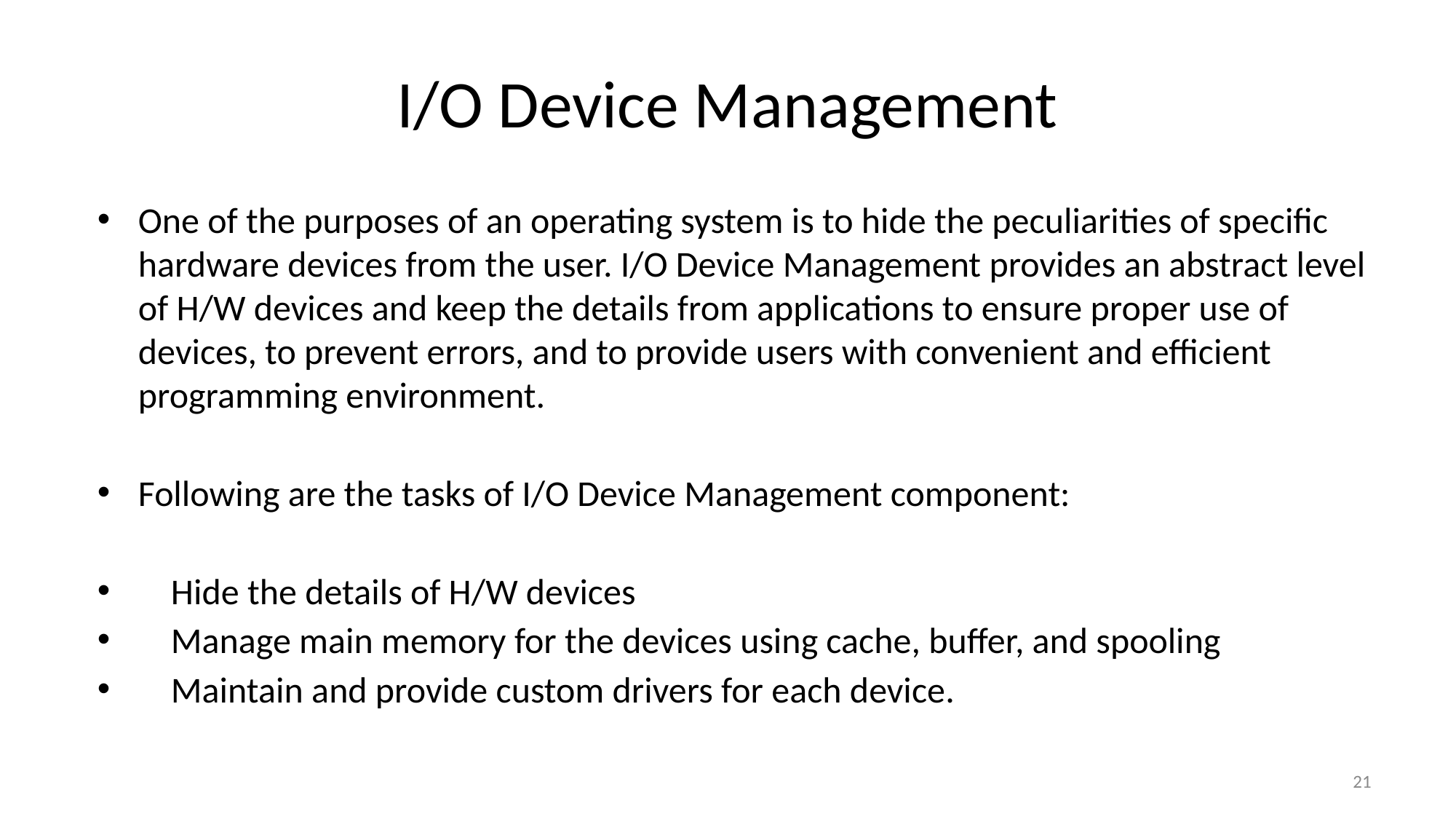

# I/O Device Management
One of the purposes of an operating system is to hide the peculiarities of specific hardware devices from the user. I/O Device Management provides an abstract level of H/W devices and keep the details from applications to ensure proper use of devices, to prevent errors, and to provide users with convenient and efficient programming environment.

Following are the tasks of I/O Device Management component:

    Hide the details of H/W devices
    Manage main memory for the devices using cache, buffer, and spooling
    Maintain and provide custom drivers for each device.

21